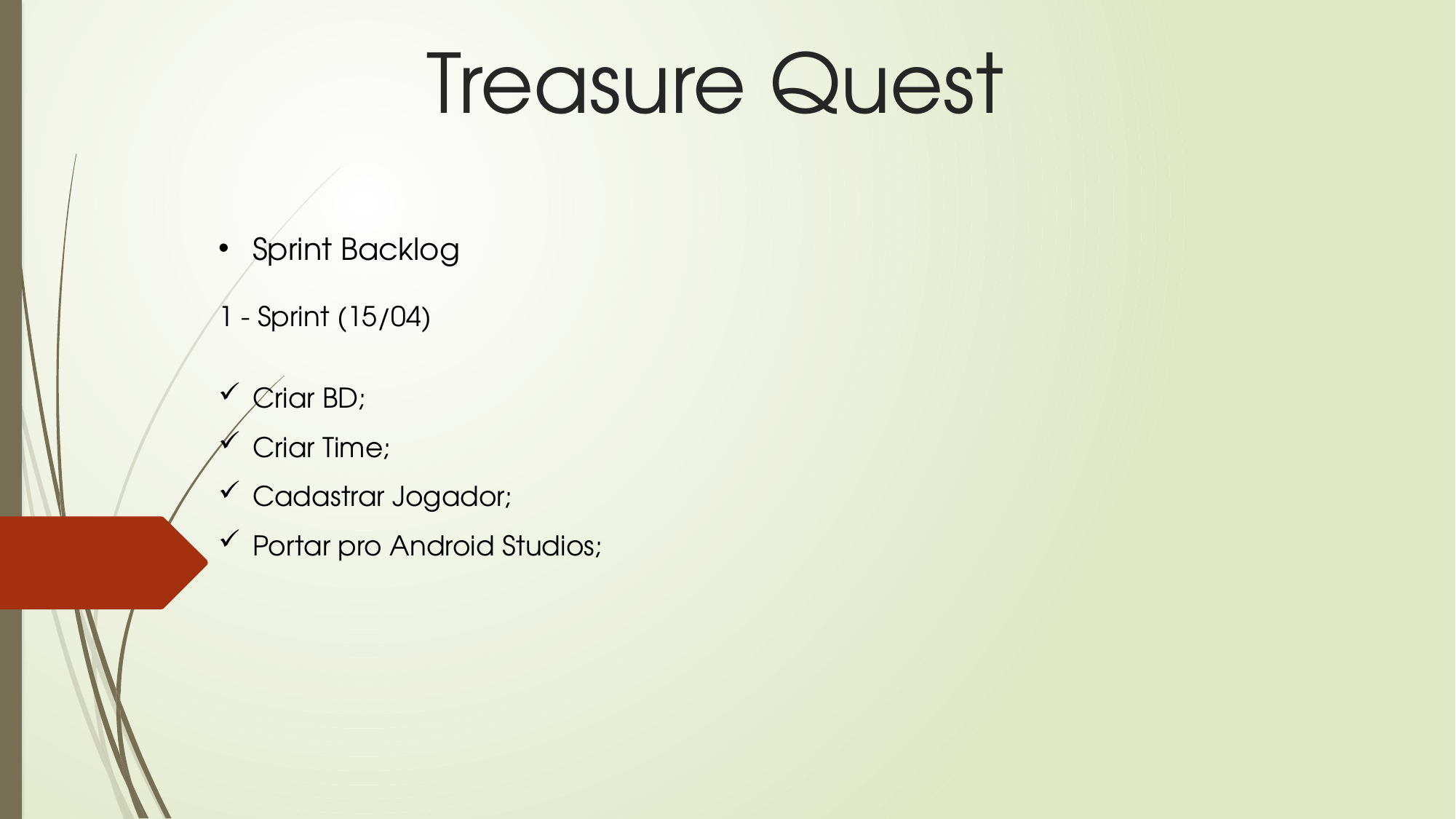

# Treasure Quest
Sprint Backlog

1 - Sprint (15/04)

Criar BD;
Criar Time;
Cadastrar Jogador;
Portar pro Android Studios;